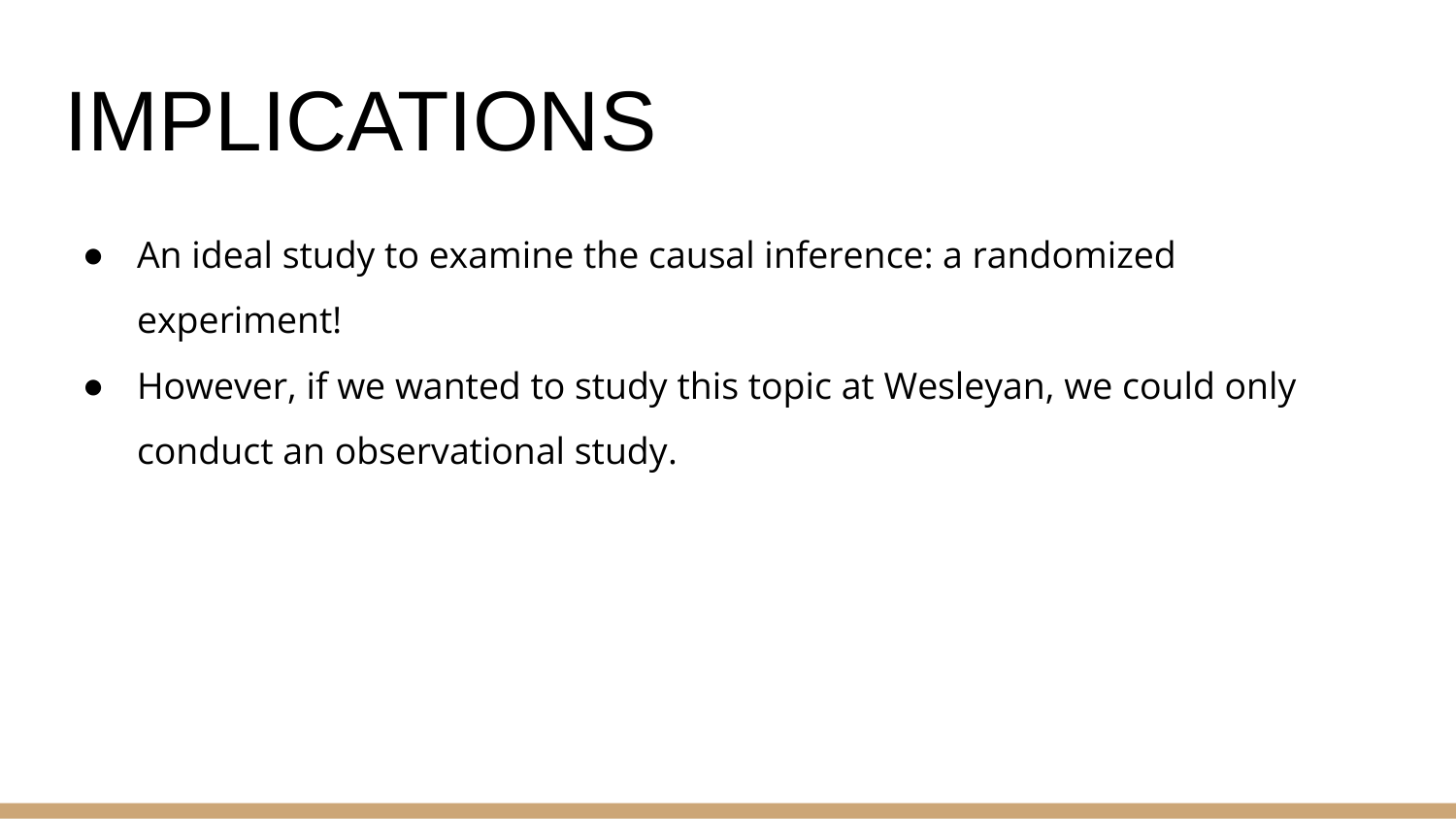

# IMPLICATIONS
An ideal study to examine the causal inference: a randomized experiment!
However, if we wanted to study this topic at Wesleyan, we could only conduct an observational study.